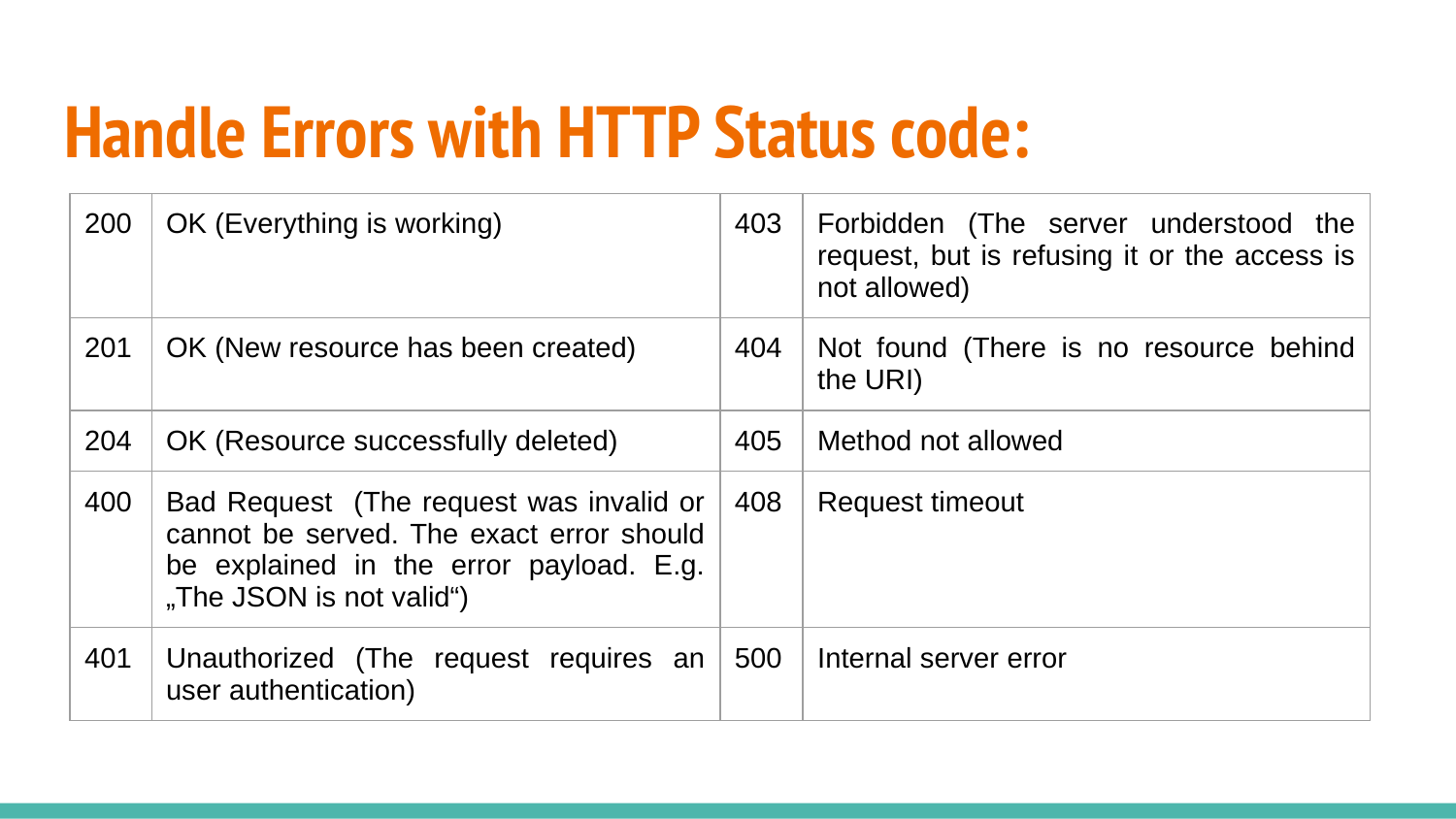

# Handle Errors with HTTP Status code:
| 200 | OK (Everything is working) | 403 | Forbidden (The server understood the request, but is refusing it or the access is not allowed) |
| --- | --- | --- | --- |
| 201 | OK (New resource has been created) | 404 | Not found (There is no resource behind the URI) |
| 204 | OK (Resource successfully deleted) | 405 | Method not allowed |
| 400 | Bad Request (The request was invalid or cannot be served. The exact error should be explained in the error payload. E.g. „The JSON is not valid“) | 408 | Request timeout |
| 401 | Unauthorized (The request requires an user authentication) | 500 | Internal server error |